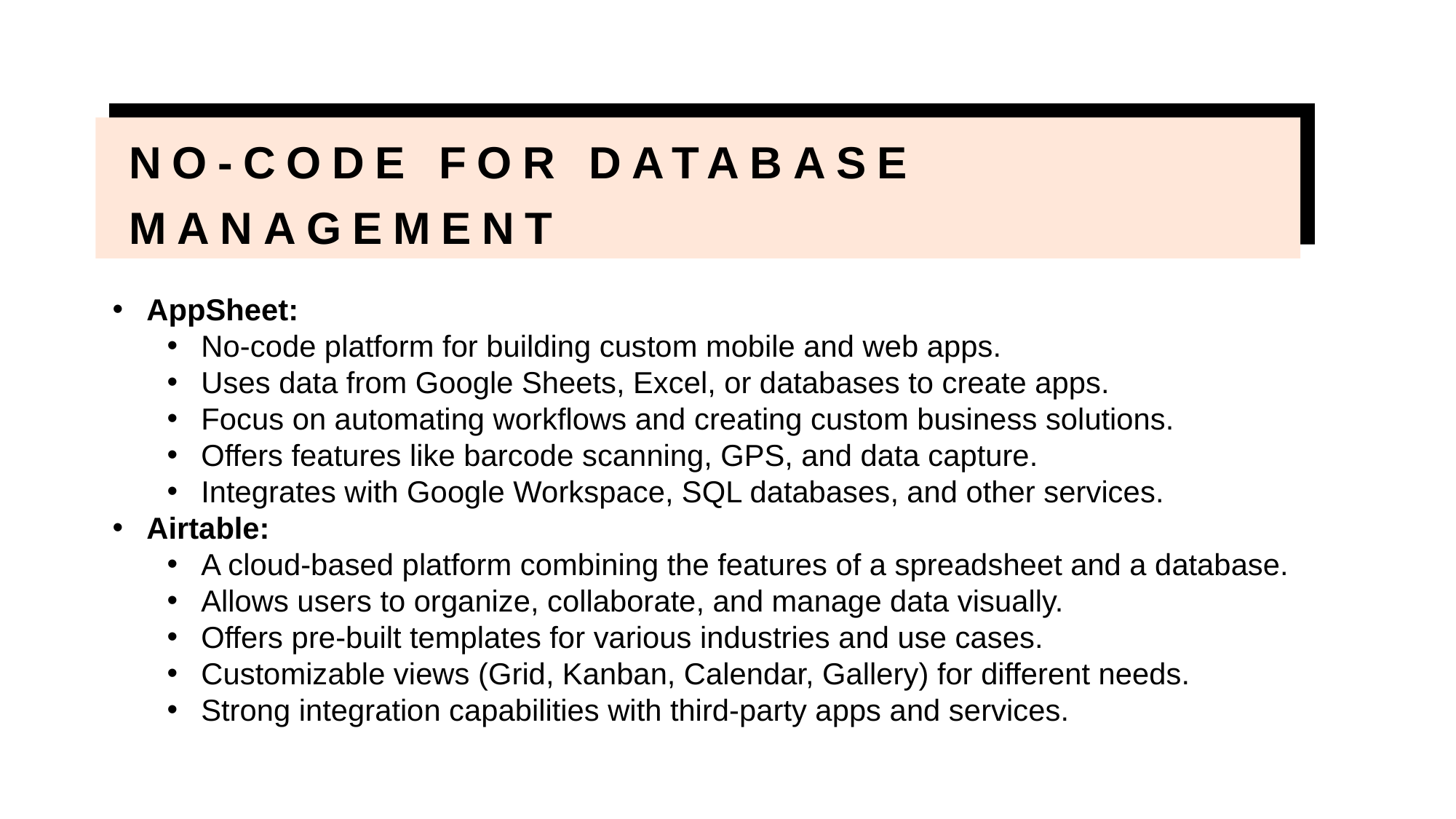

# No-code for database management
AppSheet:
No-code platform for building custom mobile and web apps.
Uses data from Google Sheets, Excel, or databases to create apps.
Focus on automating workflows and creating custom business solutions.
Offers features like barcode scanning, GPS, and data capture.
Integrates with Google Workspace, SQL databases, and other services.
Airtable:
A cloud-based platform combining the features of a spreadsheet and a database.
Allows users to organize, collaborate, and manage data visually.
Offers pre-built templates for various industries and use cases.
Customizable views (Grid, Kanban, Calendar, Gallery) for different needs.
Strong integration capabilities with third-party apps and services.